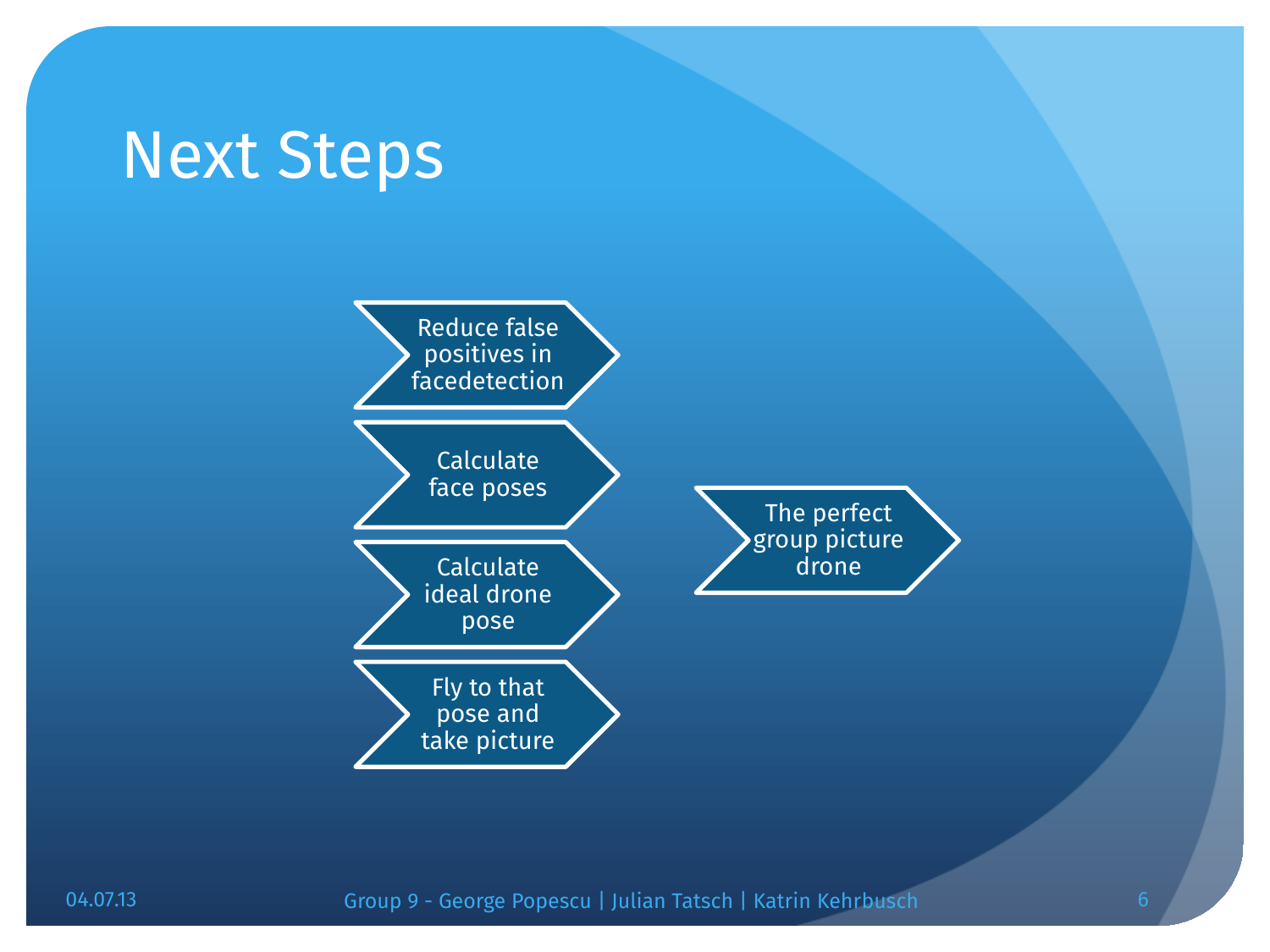

# Next Steps
Reduce false positives in facedetection
Calculate face poses
Calculate ideal drone pose
Fly to that pose and take picture
The perfect group picture drone
04.07.13
6
Group 9 - George Popescu | Julian Tatsch | Katrin Kehrbusch